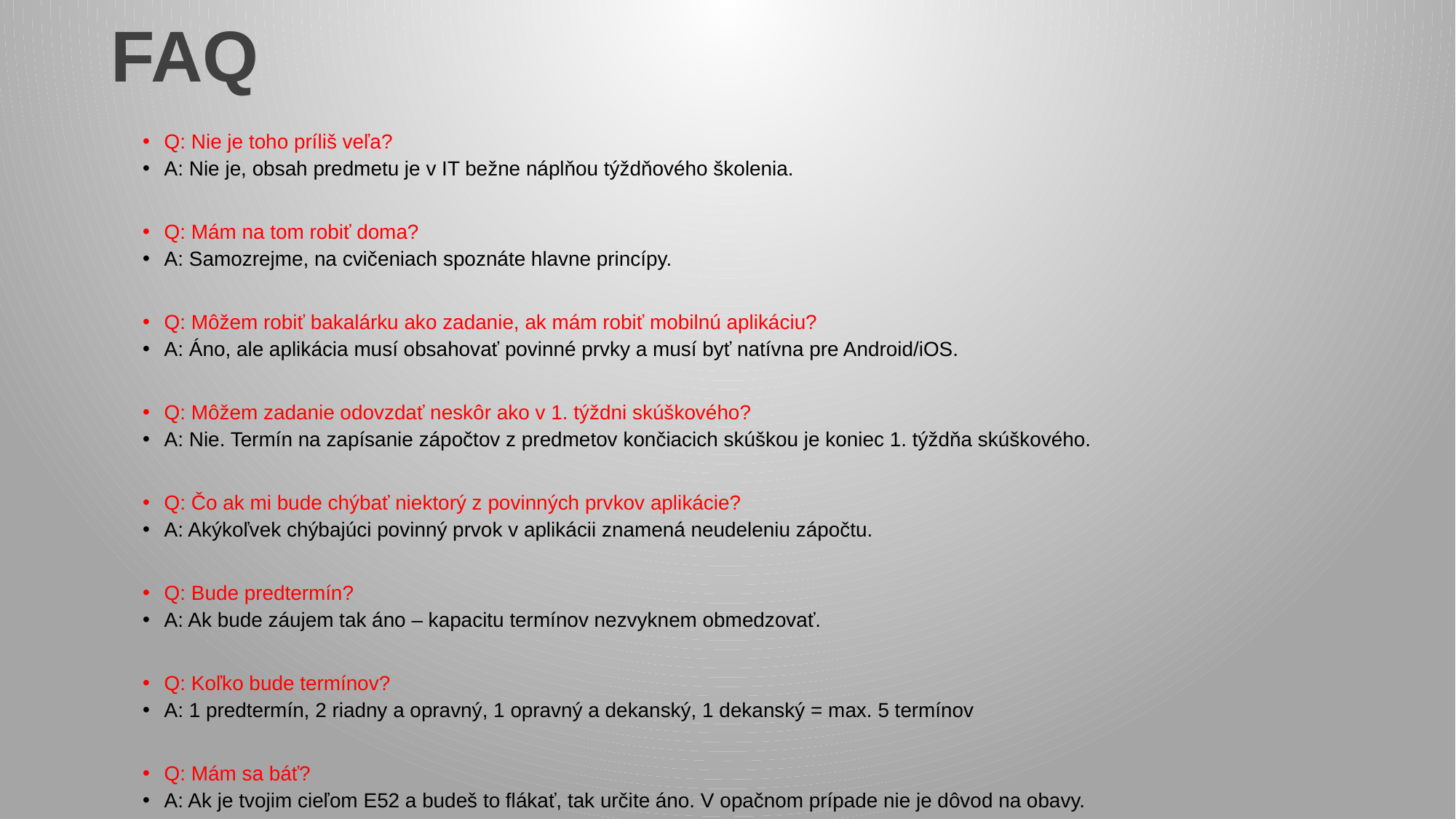

# FAQ
Q: Nie je toho príliš veľa?
A: Nie je, obsah predmetu je v IT bežne náplňou týždňového školenia.

Q: Mám na tom robiť doma?
A: Samozrejme, na cvičeniach spoznáte hlavne princípy.

Q: Môžem robiť bakalárku ako zadanie, ak mám robiť mobilnú aplikáciu?
A: Áno, ale aplikácia musí obsahovať povinné prvky a musí byť natívna pre Android/iOS.

Q: Môžem zadanie odovzdať neskôr ako v 1. týždni skúškového?
A: Nie. Termín na zapísanie zápočtov z predmetov končiacich skúškou je koniec 1. týždňa skúškového.

Q: Čo ak mi bude chýbať niektorý z povinných prvkov aplikácie?
A: Akýkoľvek chýbajúci povinný prvok v aplikácii znamená neudeleniu zápočtu.

Q: Bude predtermín?
A: Ak bude záujem tak áno – kapacitu termínov nezvyknem obmedzovať.

Q: Koľko bude termínov?
A: 1 predtermín, 2 riadny a opravný, 1 opravný a dekanský, 1 dekanský = max. 5 termínov

Q: Mám sa báť?
A: Ak je tvojim cieľom E52 a budeš to flákať, tak určite áno. V opačnom prípade nie je dôvod na obavy.